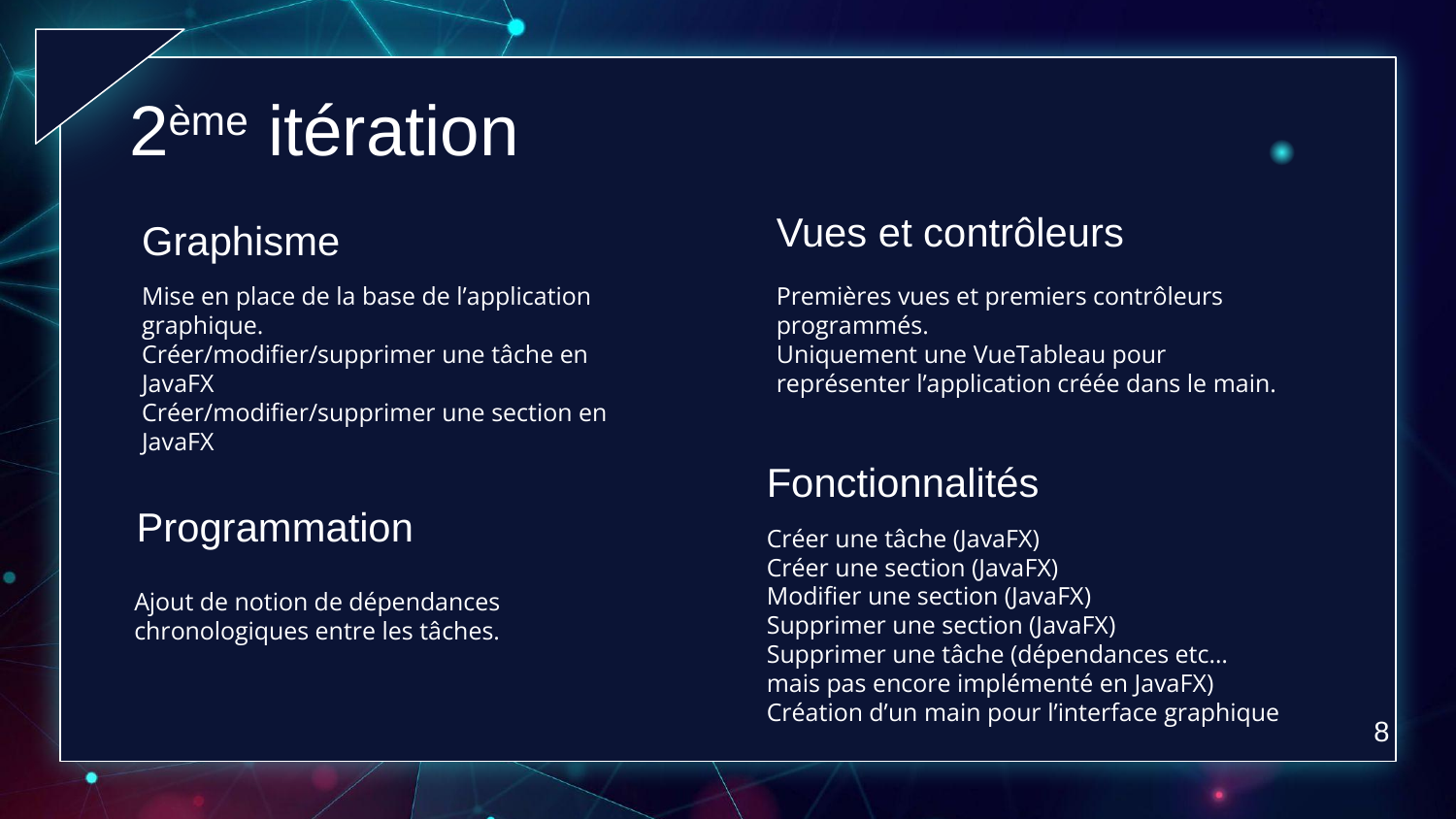

# 2ème itération

Vues et contrôleurs
Graphisme
Mise en place de la base de l’application graphique.
Créer/modifier/supprimer une tâche en JavaFX
Créer/modifier/supprimer une section en JavaFX

Premières vues et premiers contrôleurs programmés.
Uniquement une VueTableau pour représenter l’application créée dans le main.

Fonctionnalités
Programmation
Créer une tâche (JavaFX)
Créer une section (JavaFX)
Modifier une section (JavaFX)
Supprimer une section (JavaFX)
Supprimer une tâche (dépendances etc… mais pas encore implémenté en JavaFX)
Création d’un main pour l’interface graphique
Ajout de notion de dépendances chronologiques entre les tâches.

8